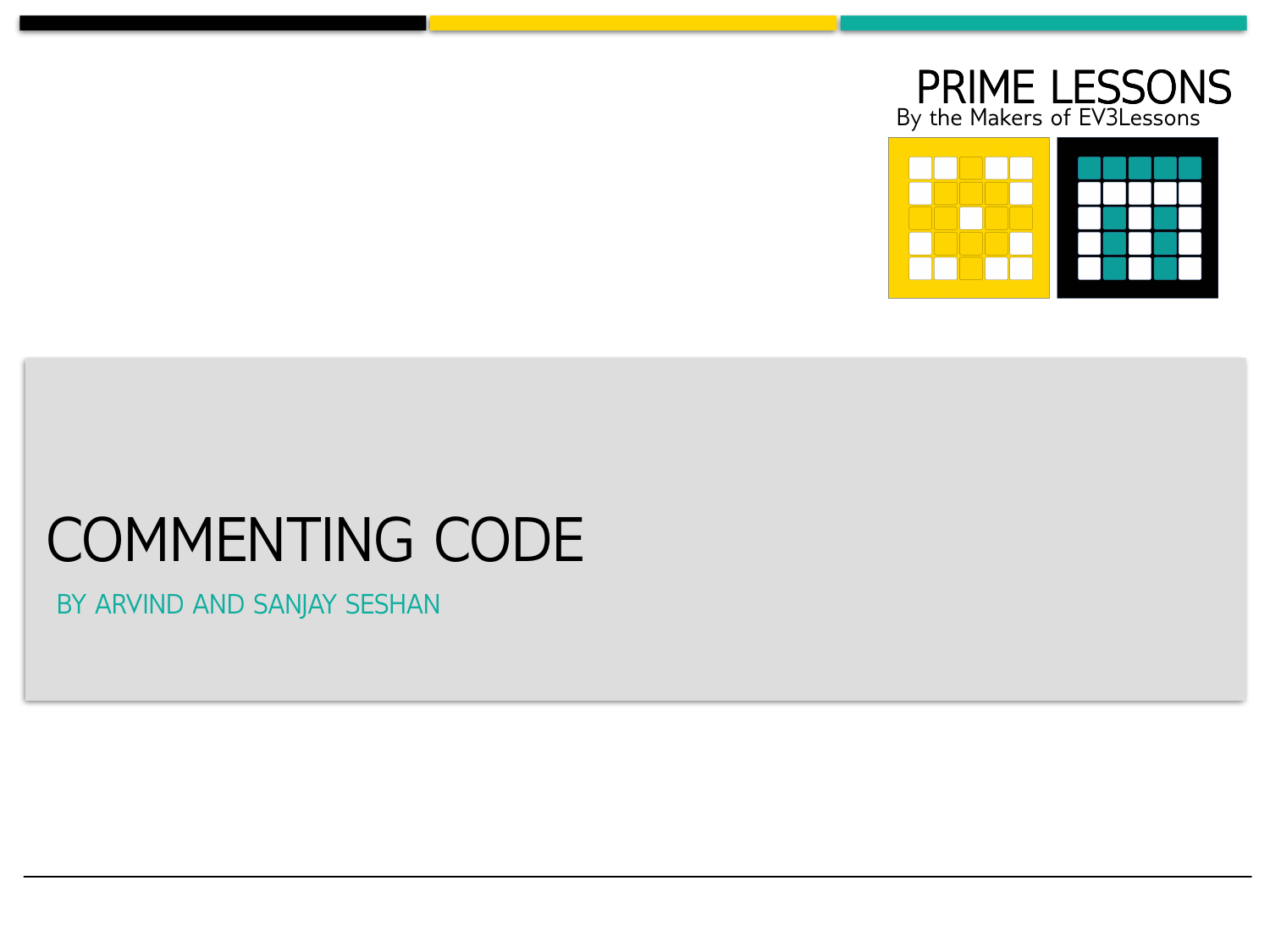

# Commenting code
BY ARVIND AND SANJAY SESHAN